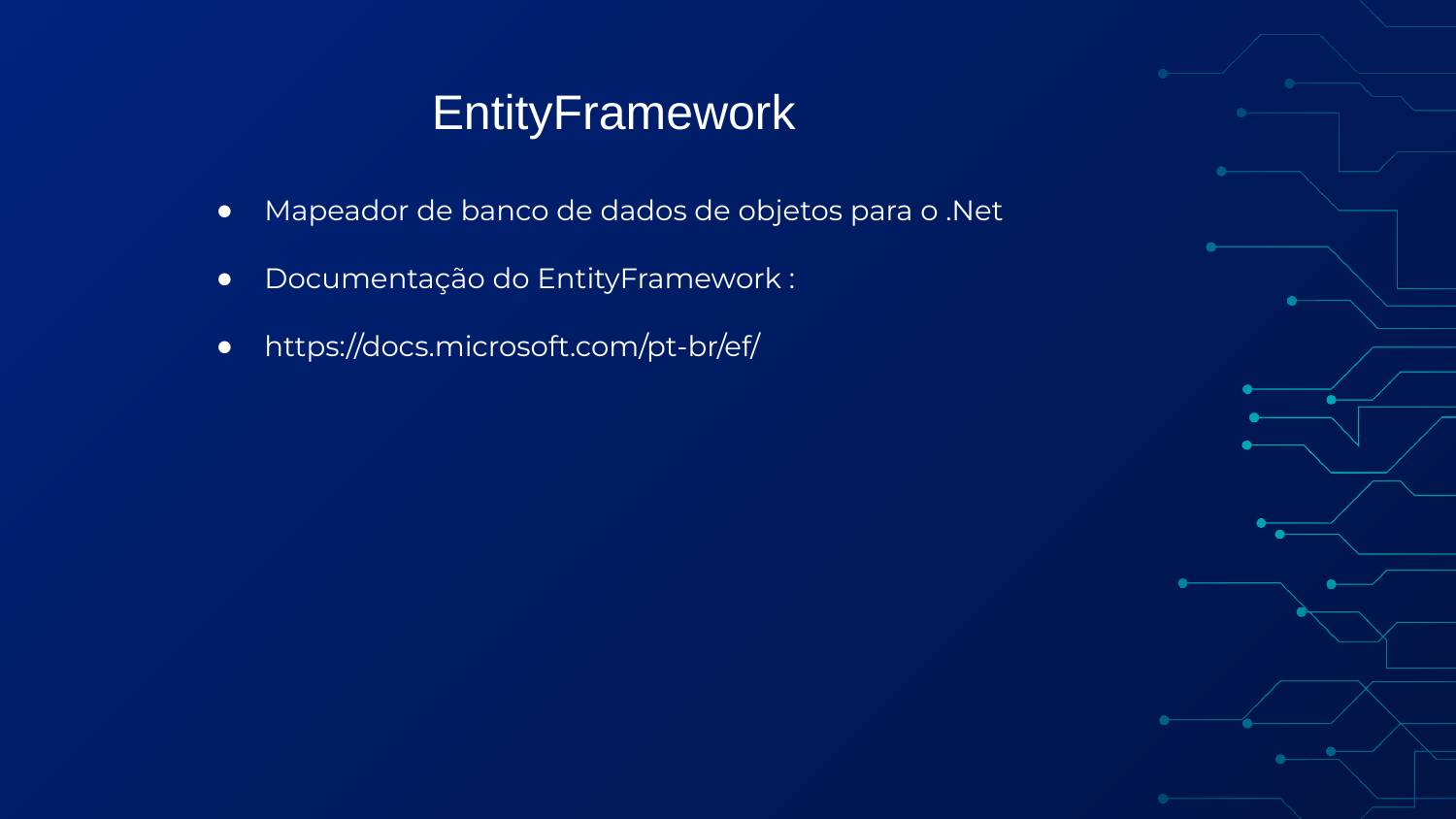

# EntityFramework
Mapeador de banco de dados de objetos para o .Net

Documentação do EntityFramework :
https://docs.microsoft.com/pt-br/ef/